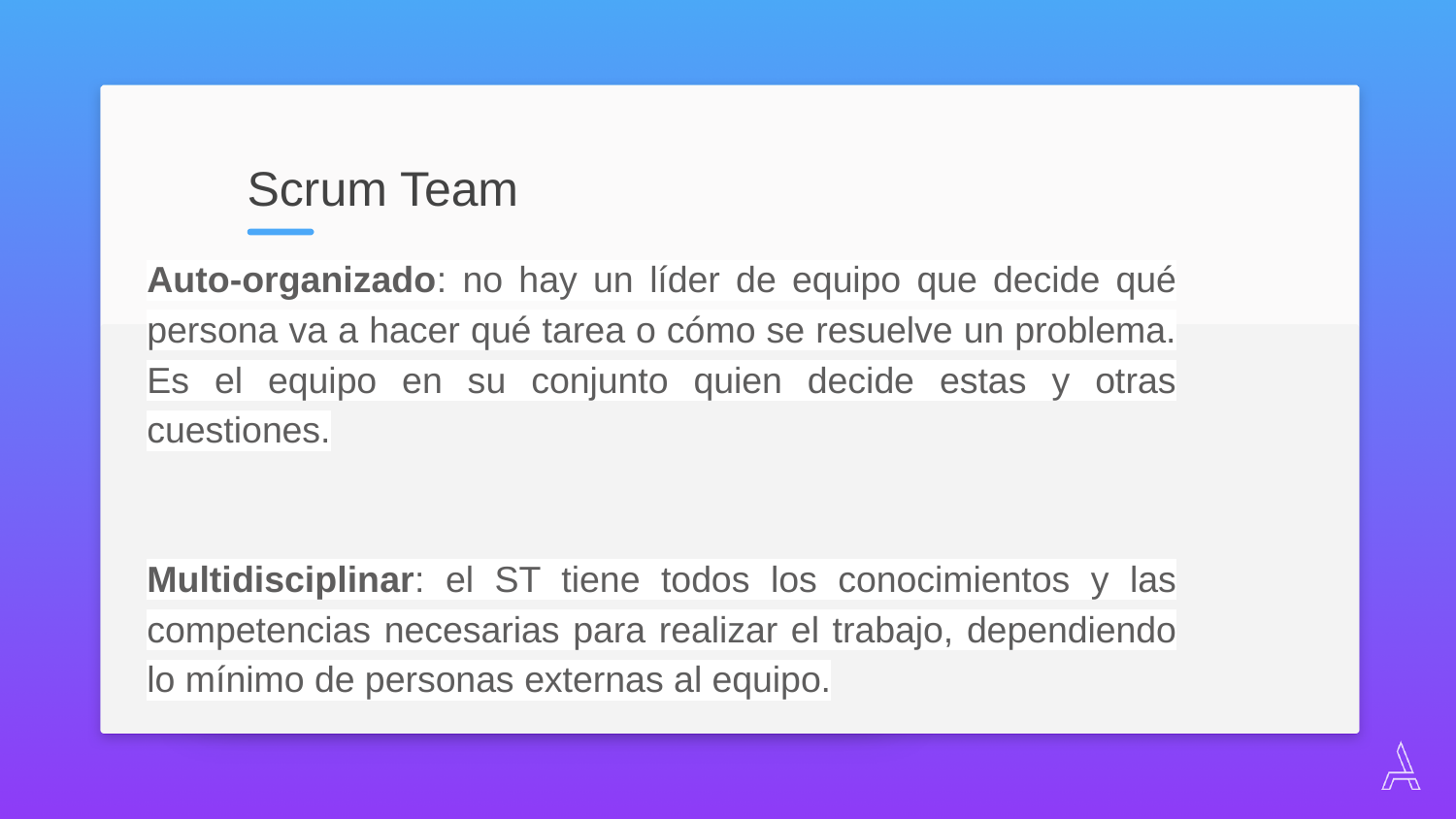

Scrum Team

Auto-organizado: no hay un líder de equipo que decide qué persona va a hacer qué tarea o cómo se resuelve un problema. Es el equipo en su conjunto quien decide estas y otras cuestiones.

Multidisciplinar: el ST tiene todos los conocimientos y las competencias necesarias para realizar el trabajo, dependiendo lo mínimo de personas externas al equipo.